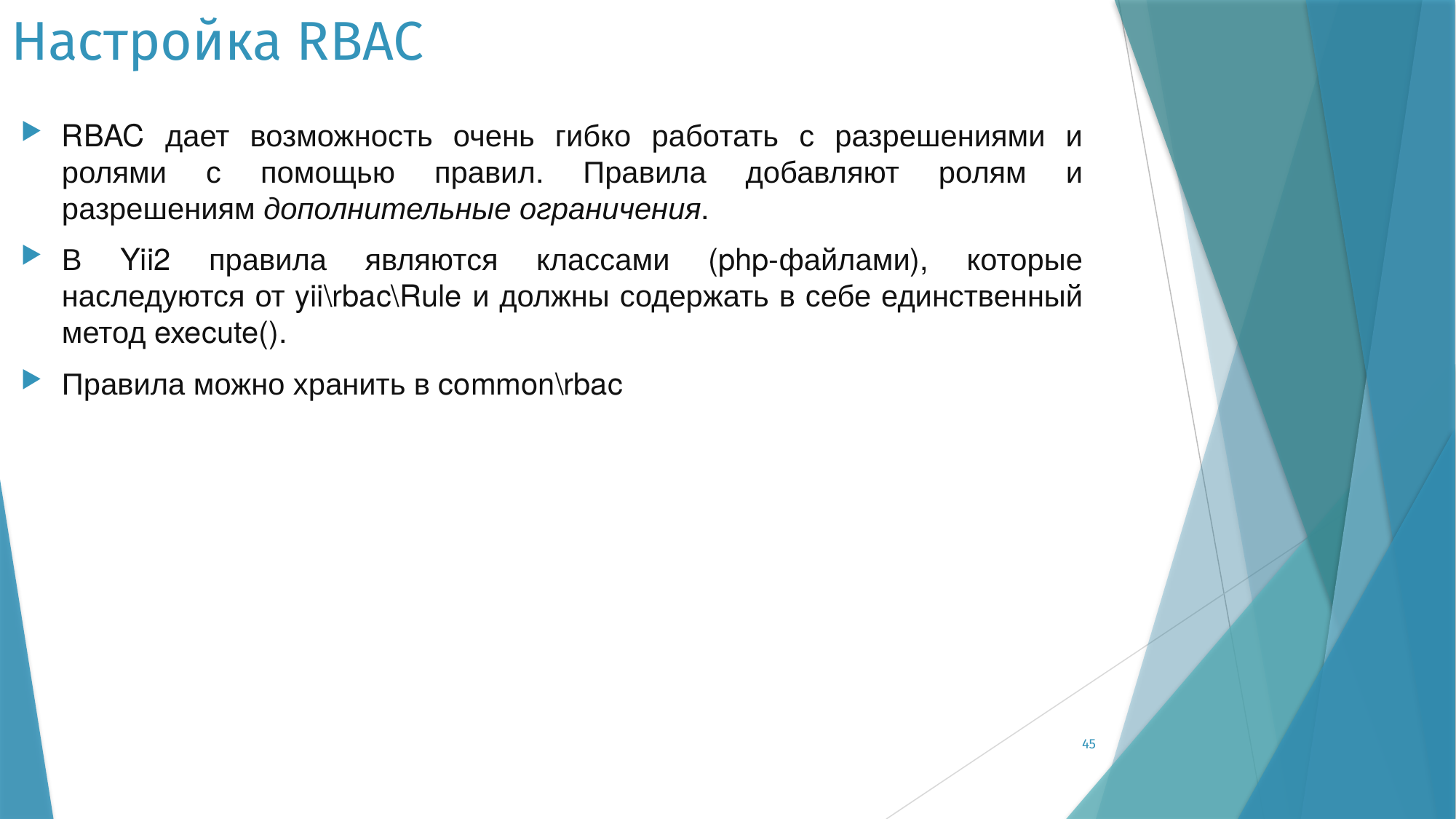

# Настройка RBAC
RBAC дает возможность очень гибко работать с разрешениями и ролями с помощью правил. Правила добавляют ролям и разрешениям дополнительные ограничения.
В Yii2 правила являются классами (php-файлами), которые наследуются от yii\rbac\Rule и должны содержать в себе единственный метод execute().
Правила можно хранить в common\rbac

45